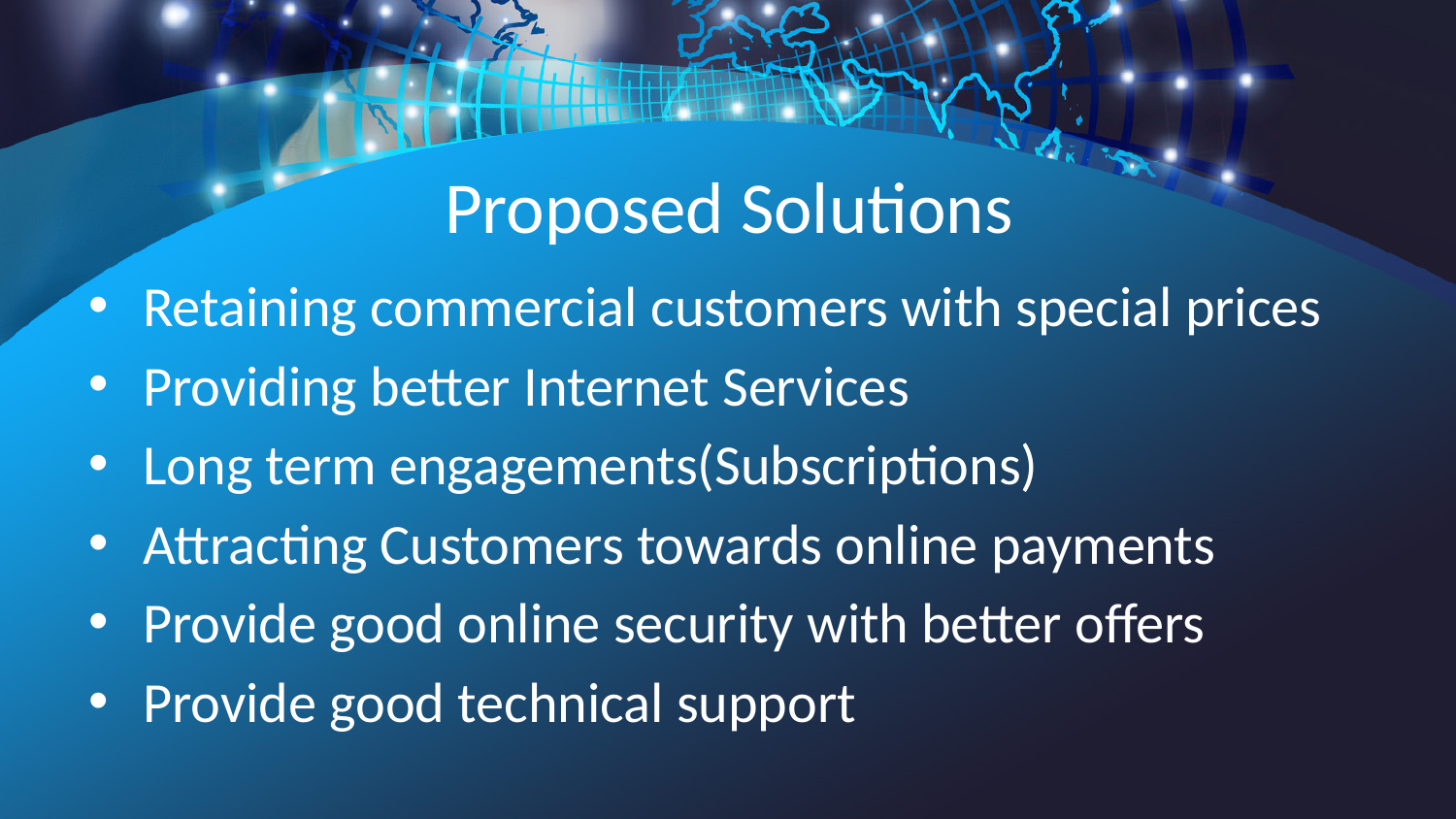

# Proposed Solutions
Retaining commercial customers with special prices
Providing better Internet Services
Long term engagements(Subscriptions)
Attracting Customers towards online payments
Provide good online security with better offers
Provide good technical support